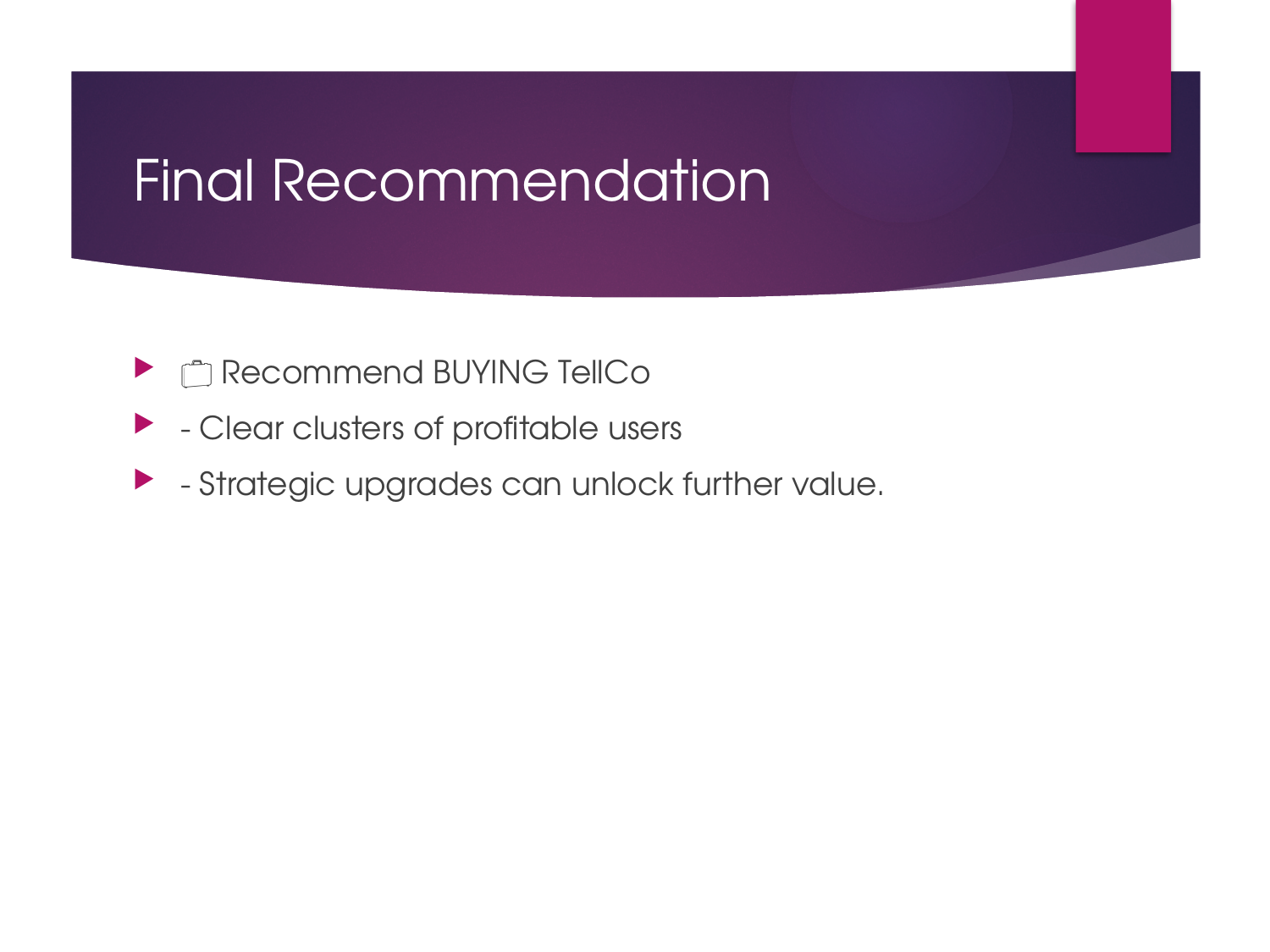

# Final Recommendation
💼 Recommend BUYING TellCo
- Clear clusters of profitable users
- Strategic upgrades can unlock further value.